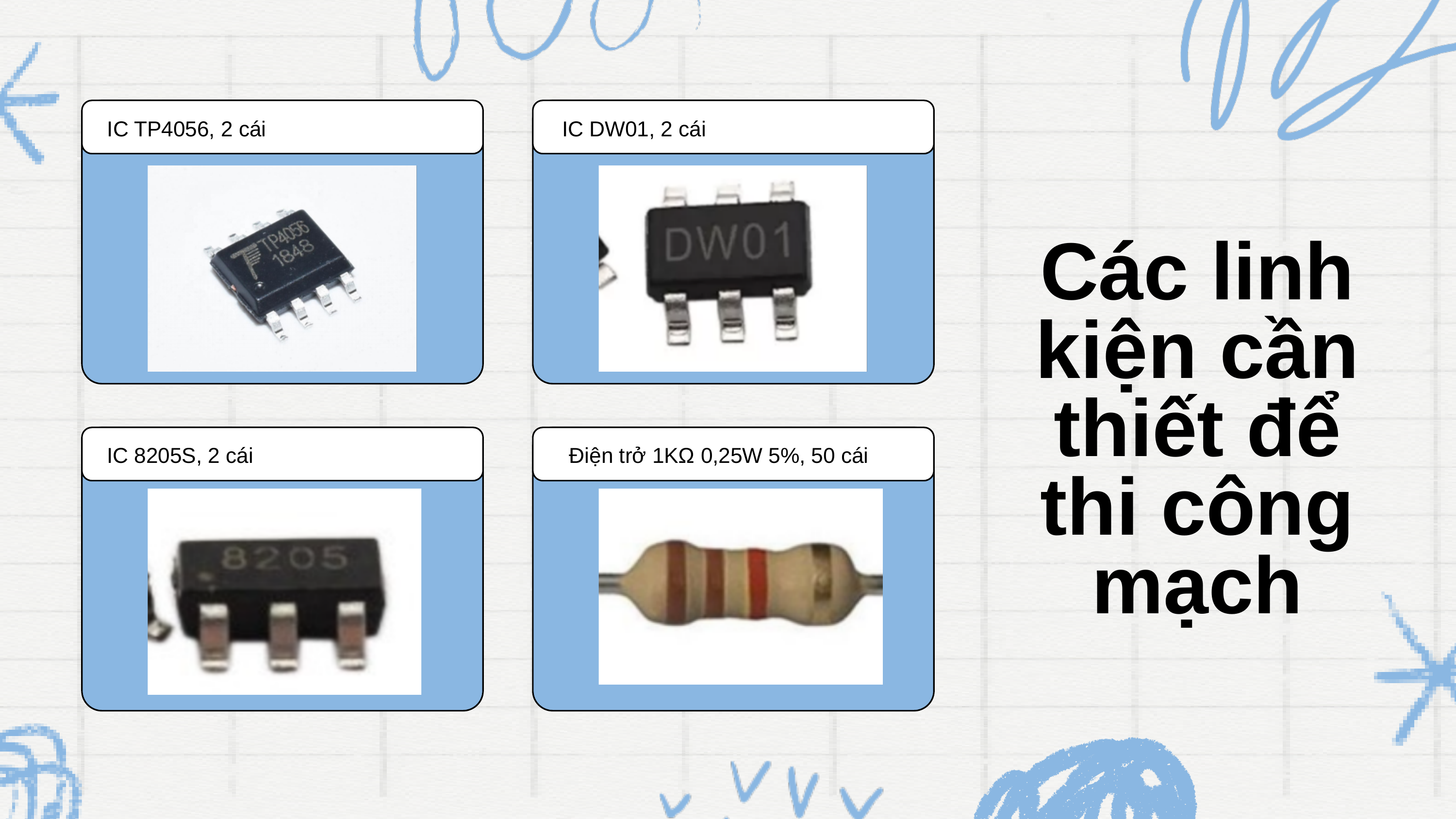

IC TP4056, 2 cái

IC DW01, 2 cái

Các linh kiện cần thiết để thi công mạch

IC 8205S, 2 cái

Điện trở 1KΩ 0,25W 5%, 50 cái